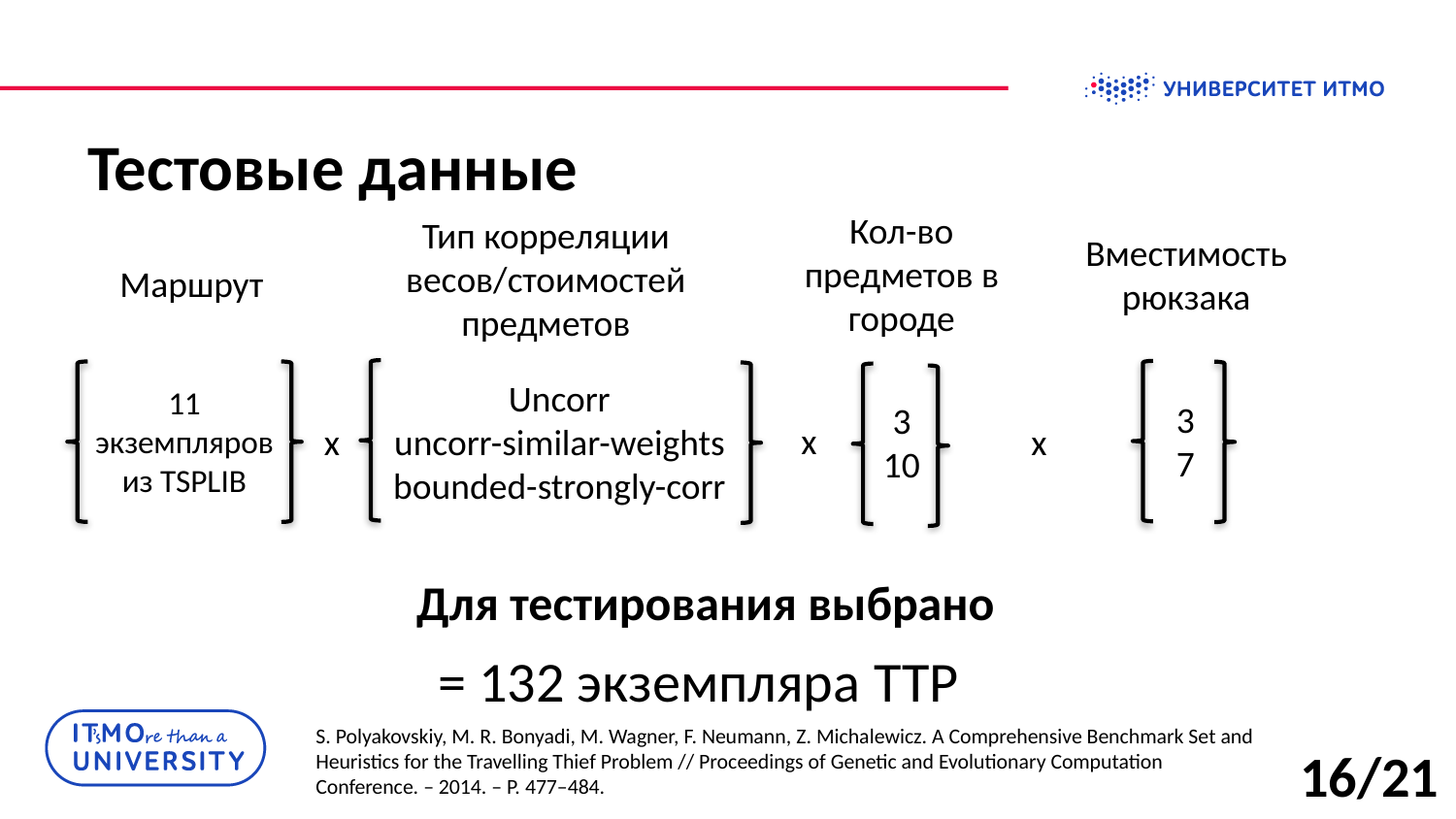

123
# Тестовые данные
Кол-во предметов в городе
Тип корреляции весов/стоимостей предметов
Вместимость
рюкзака
Маршрут

Uncorr
uncorr-similar-weights
bounded-strongly-corr
11 экземпляров из TSPLIB
3
7
3
10
х
х
х
Для тестирования выбрано
= 132 экземпляра TTP
S. Polyakovskiy, M. R. Bonyadi, M. Wagner, F. Neumann, Z. Michalewicz. A Comprehensive Benchmark Set and Heuristics for the Travelling Thief Problem // Proceedings of Genetic and Evolutionary Computation Conference. – 2014. – P. 477–484.
16/21